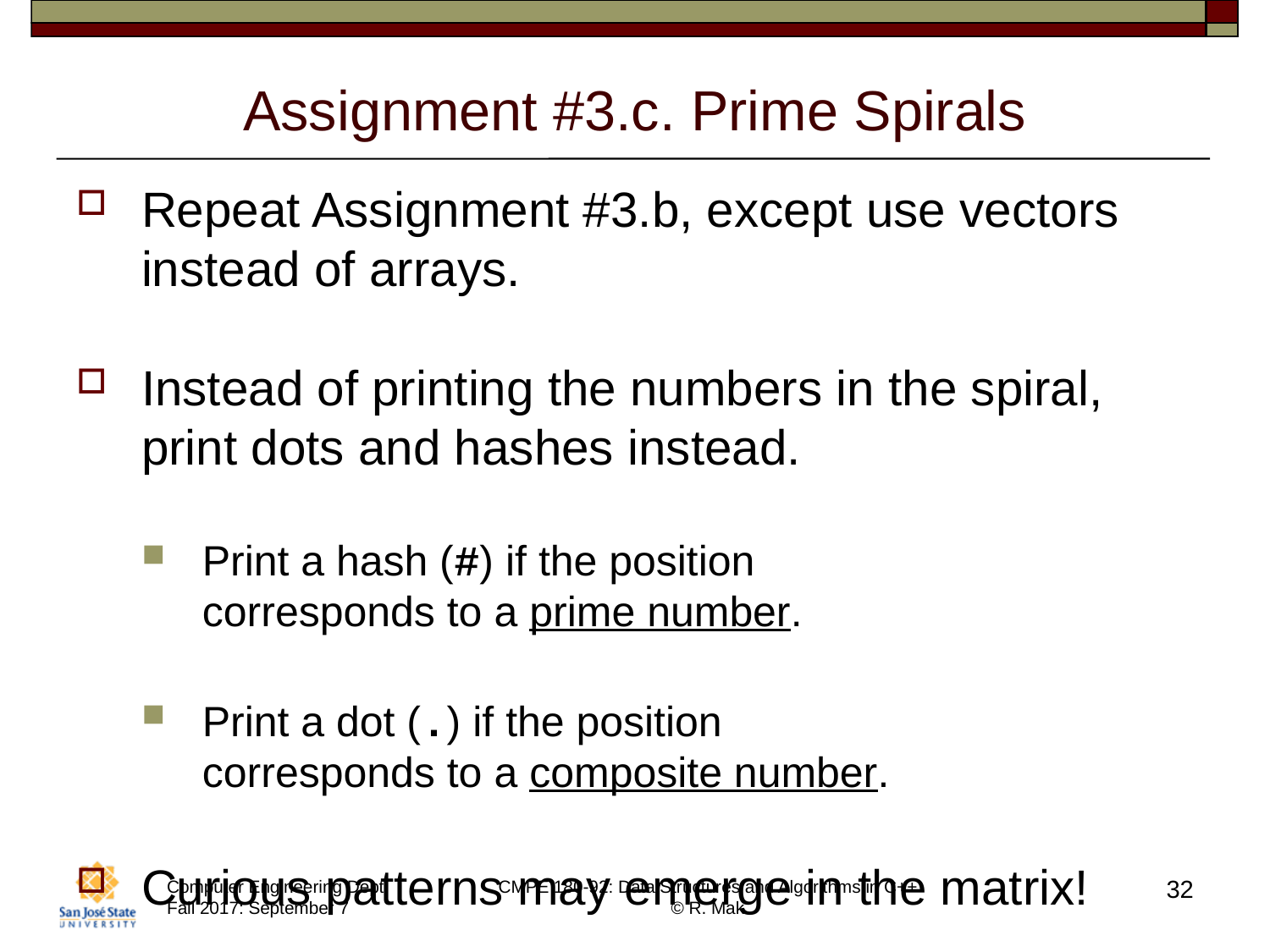

# Assignment #3.c. Prime Spirals
Repeat Assignment #3.b, except use vectors instead of arrays.

Instead of printing the numbers in the spiral, print dots and hashes instead.

Print a hash (#) if the position
corresponds to a prime number.

Print a dot (.) if the position
corresponds to a composite number.

Curious patterns may emerge in the matrix!
32